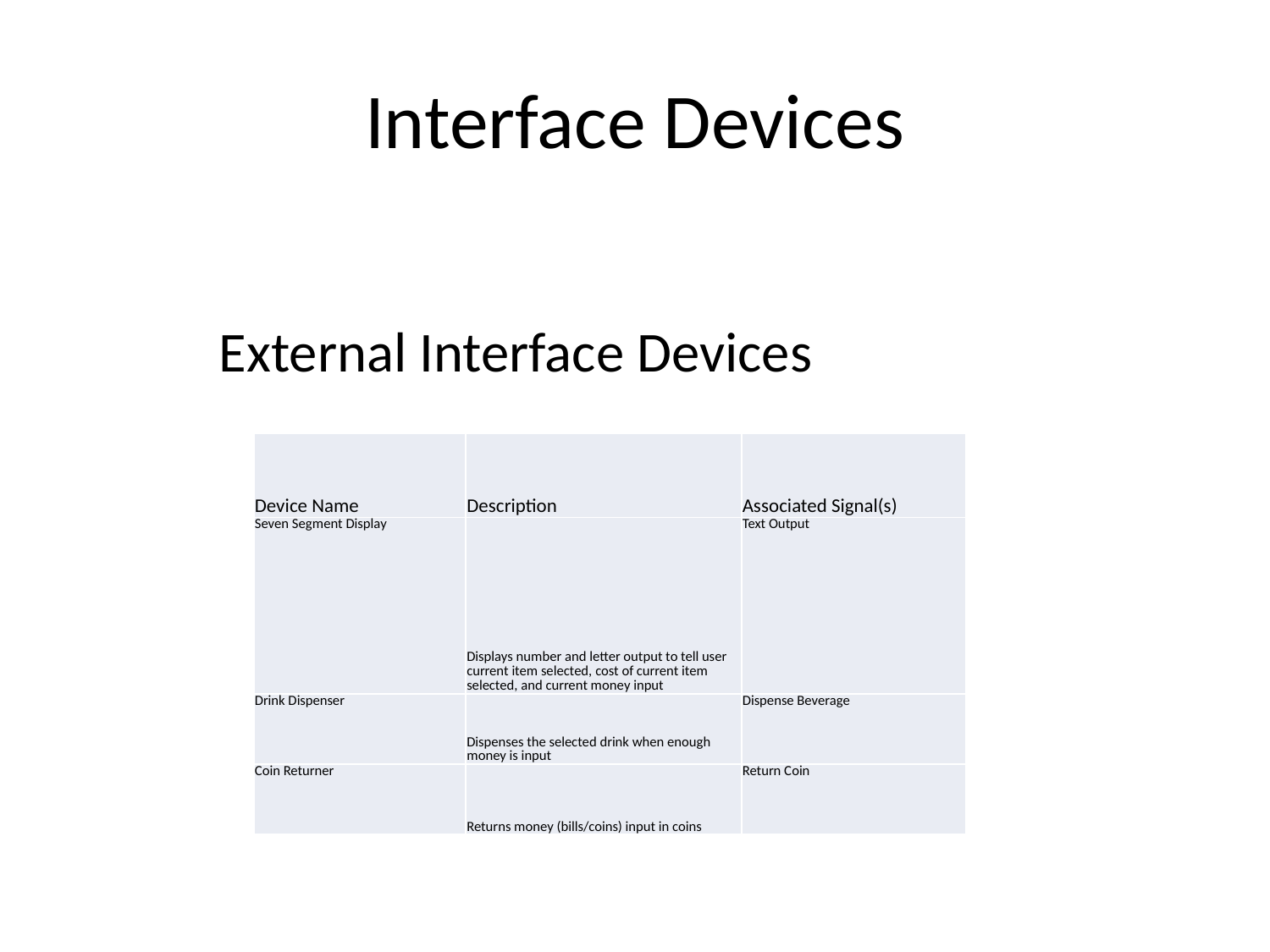

# Interface Devices
External Interface Devices
| Device Name | Description | Associated Signal(s) |
| --- | --- | --- |
| Seven Segment Display | Displays number and letter output to tell user current item selected, cost of current item selected, and current money input | Text Output |
| Drink Dispenser | Dispenses the selected drink when enough money is input | Dispense Beverage |
| Coin Returner | Returns money (bills/coins) input in coins | Return Coin |